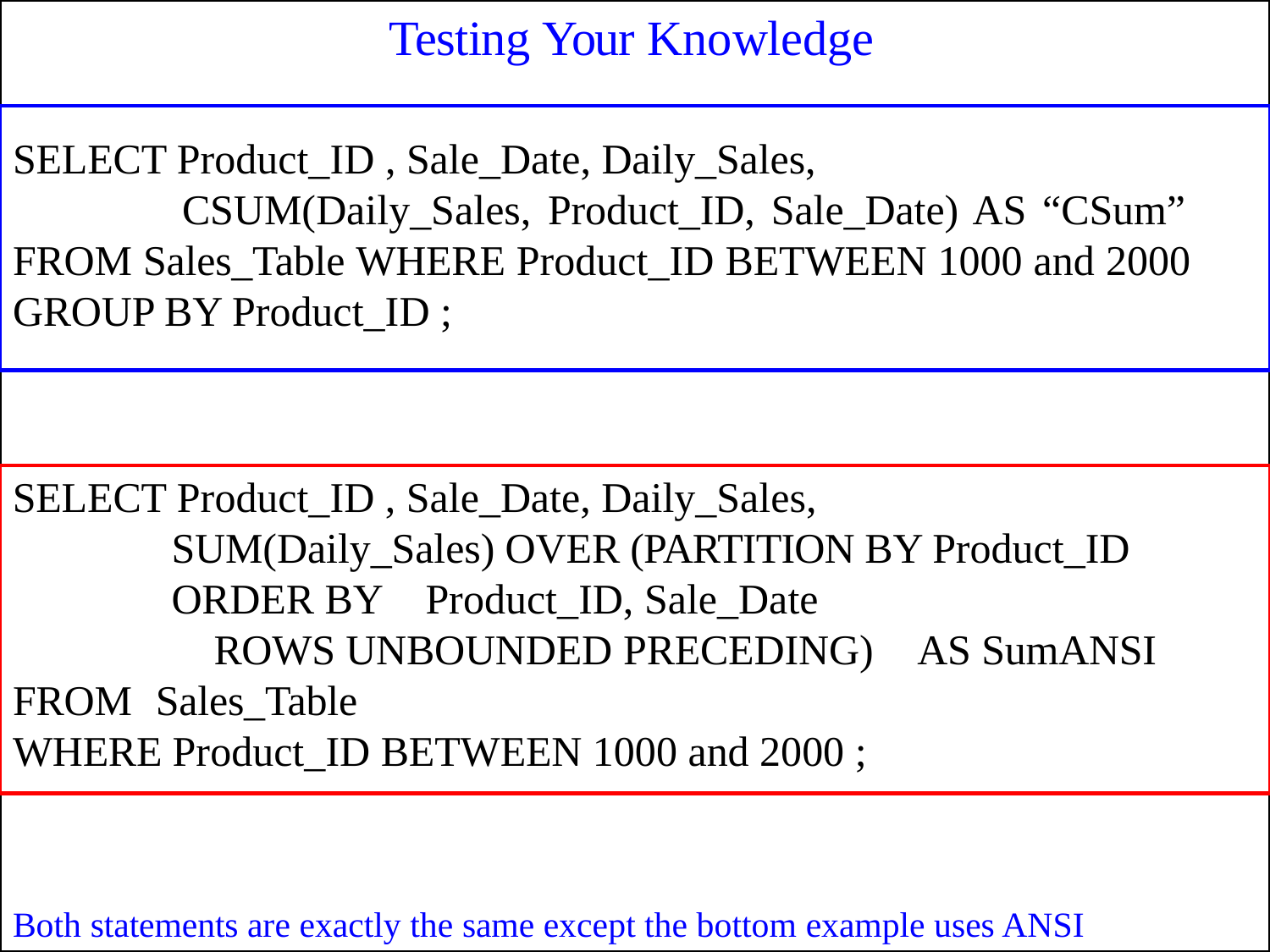

# Testing Your Knowledge

SELECT Product_ID , Sale_Date, Daily_Sales,
CSUM(Daily_Sales, Product_ID, Sale_Date) AS “CSum”  FROM Sales_Table WHERE Product_ID BETWEEN 1000 and 2000  GROUP BY Product_ID ;
SELECT Product_ID , Sale_Date, Daily_Sales,  SUM(Daily_Sales) OVER (PARTITION BY Product_ID  ORDER BY	Product_ID, Sale_Date
ROWS UNBOUNDED PRECEDING)
FROM	Sales_Table
WHERE Product_ID BETWEEN 1000 and 2000 ;
AS SumANSI
Both statements are exactly the same except the bottom example uses ANSI syntax.